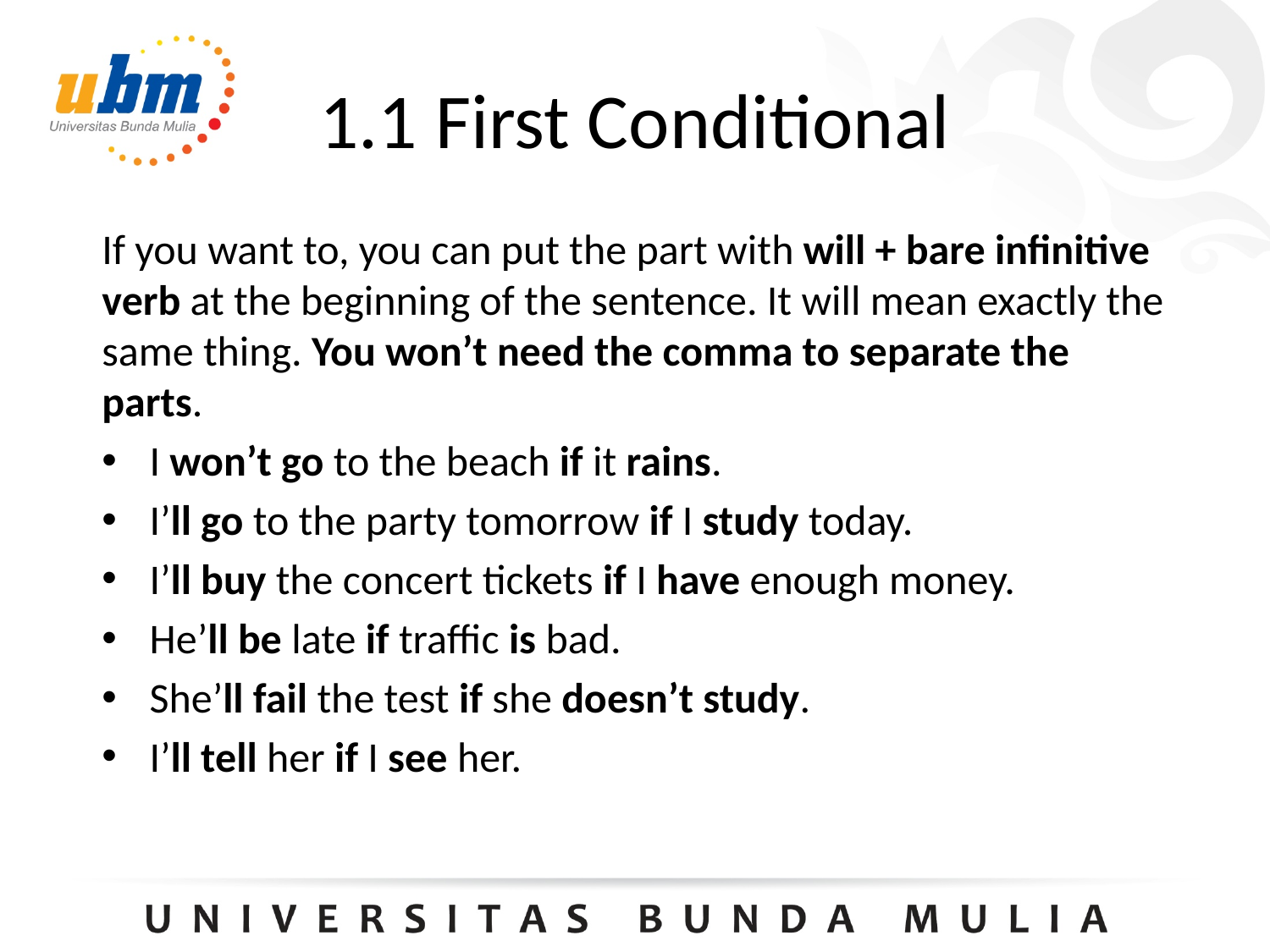

# 1.1 First Conditional
If you want to, you can put the part with will + bare infinitive verb at the beginning of the sentence. It will mean exactly the same thing. You won’t need the comma to separate the parts.
I won’t go to the beach if it rains.
I’ll go to the party tomorrow if I study today.
I’ll buy the concert tickets if I have enough money.
He’ll be late if traffic is bad.
She’ll fail the test if she doesn’t study.
I’ll tell her if I see her.